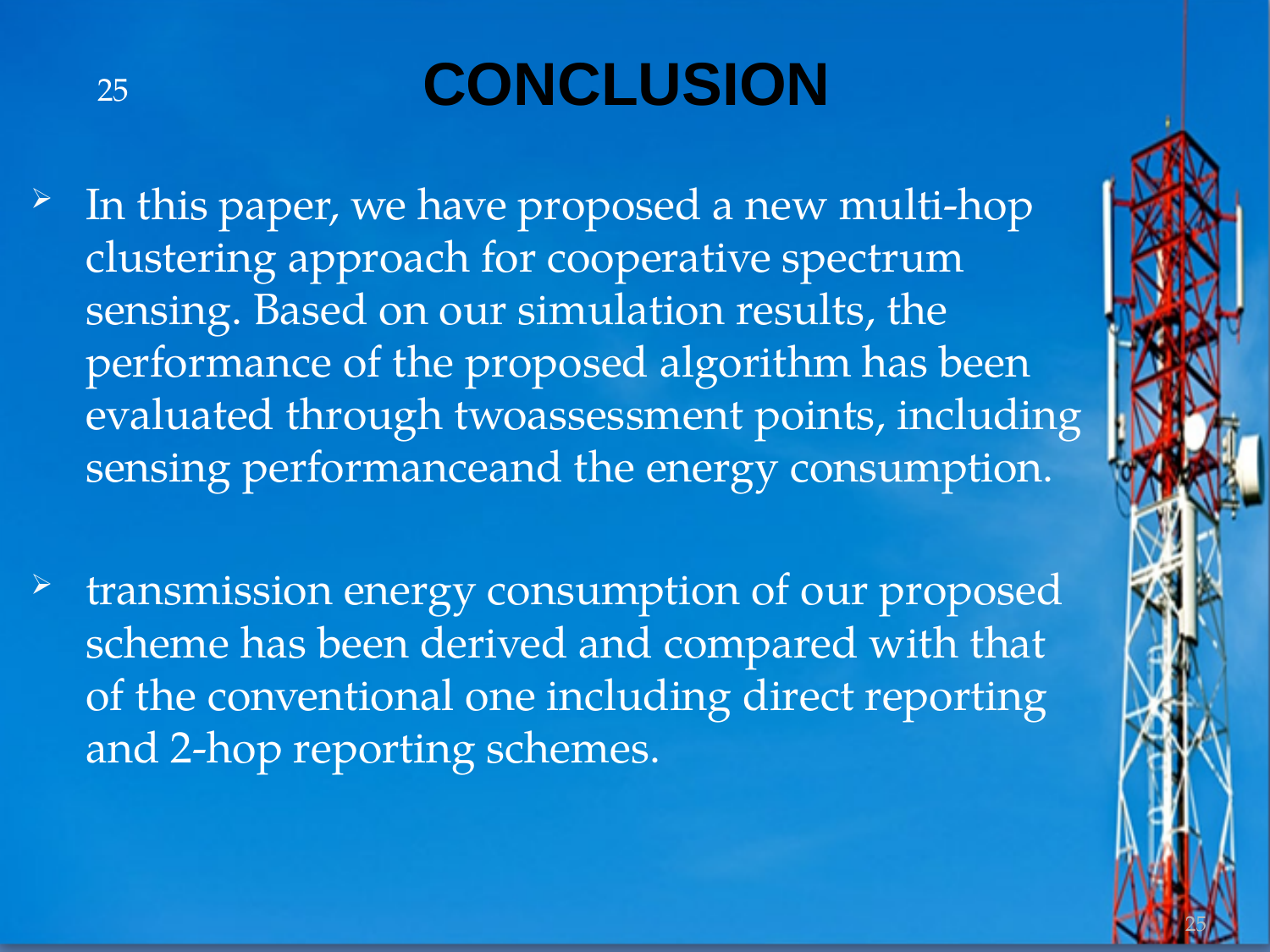

# CONCLUSION
25
In this paper, we have proposed a new multi-hop clustering approach for cooperative spectrum sensing. Based on our simulation results, the performance of the proposed algorithm has been evaluated through twoassessment points, including sensing performanceand the energy consumption.

transmission energy consumption of our proposed scheme has been derived and compared with that of the conventional one including direct reporting and 2-hop reporting schemes.

25